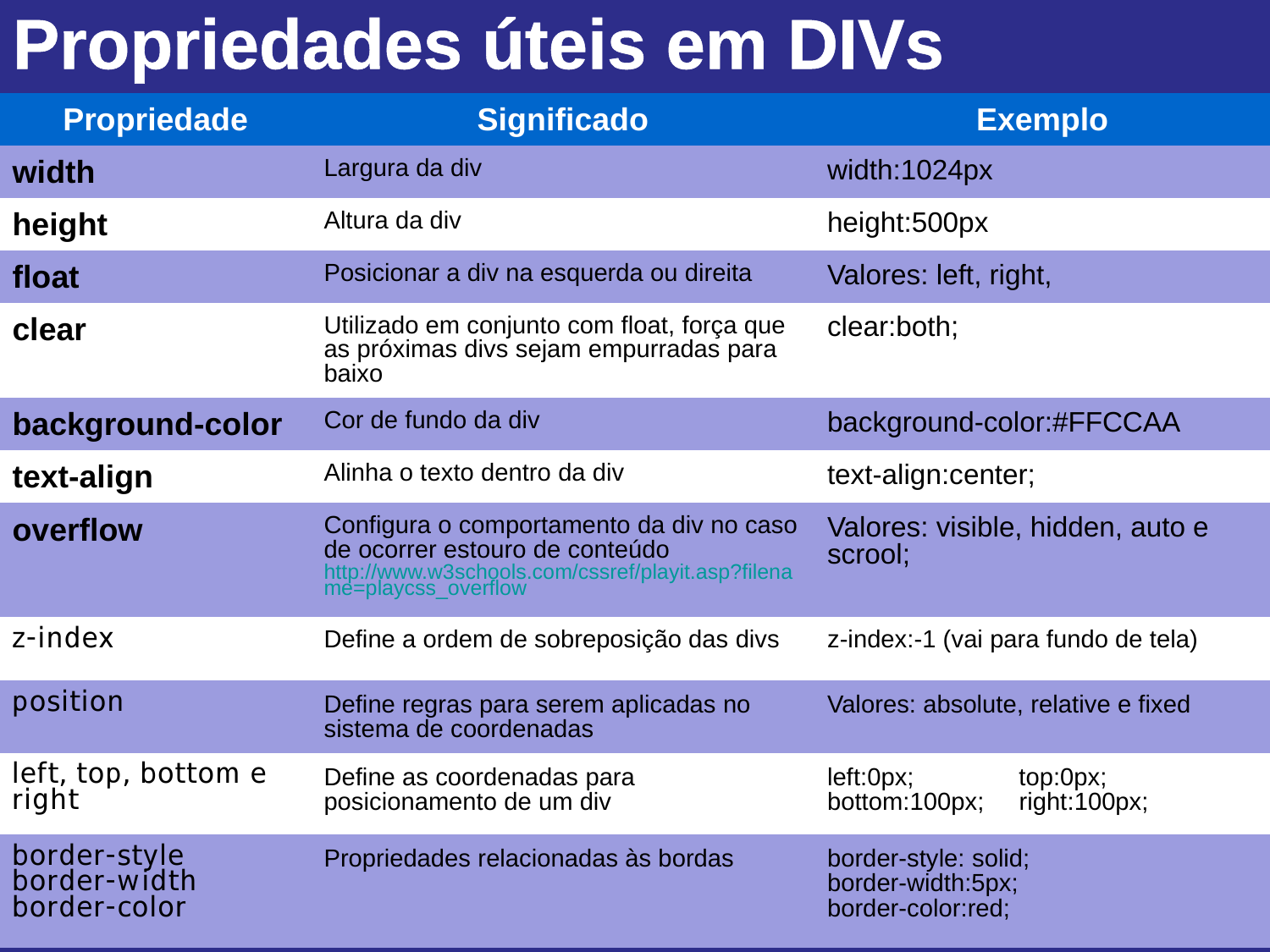

Propriedades úteis em DIVs
| Propriedade | Significado | Exemplo |
| --- | --- | --- |
| width | Largura da div | width:1024px |
| height | Altura da div | height:500px |
| float | Posicionar a div na esquerda ou direita | Valores: left, right, |
| clear | Utilizado em conjunto com float, força que as próximas divs sejam empurradas para baixo | clear:both; |
| background-color | Cor de fundo da div | background-color:#FFCCAA |
| text-align | Alinha o texto dentro da div | text-align:center; |
| overflow | Configura o comportamento da div no caso de ocorrer estouro de conteúdo http://www.w3schools.com/cssref/playit.asp?filename=playcss\_overflow | Valores: visible, hidden, auto e scrool; |
| z-index | Define a ordem de sobreposição das divs | z-index:-1 (vai para fundo de tela) |
| position | Define regras para serem aplicadas no sistema de coordenadas | Valores: absolute, relative e fixed |
| left, top, bottom e right | Define as coordenadas para posicionamento de um div | left:0px; top:0px; bottom:100px; right:100px; |
| border-style border-width border-color | Propriedades relacionadas às bordas | border-style: solid; border-width:5px; border-color:red; |